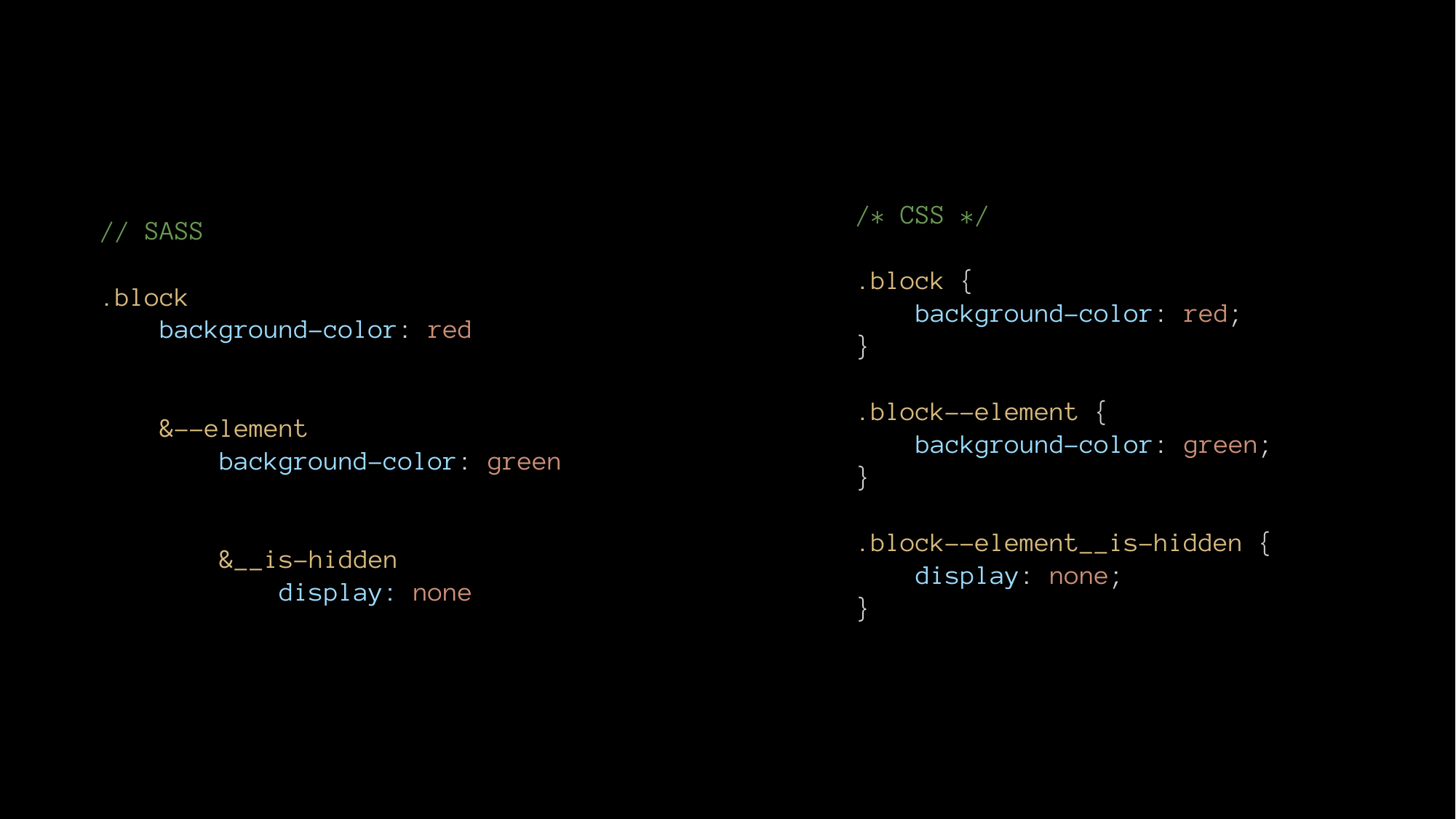

/* CSS */

.block {
    background-color: red;
}
.block--element {
    background-color: green;
}
.block--element__is-hidden {
    display: none;
}
// SASS

.block
    background-color: red

    &--element
        background-color: green

        &__is-hidden
            display: none